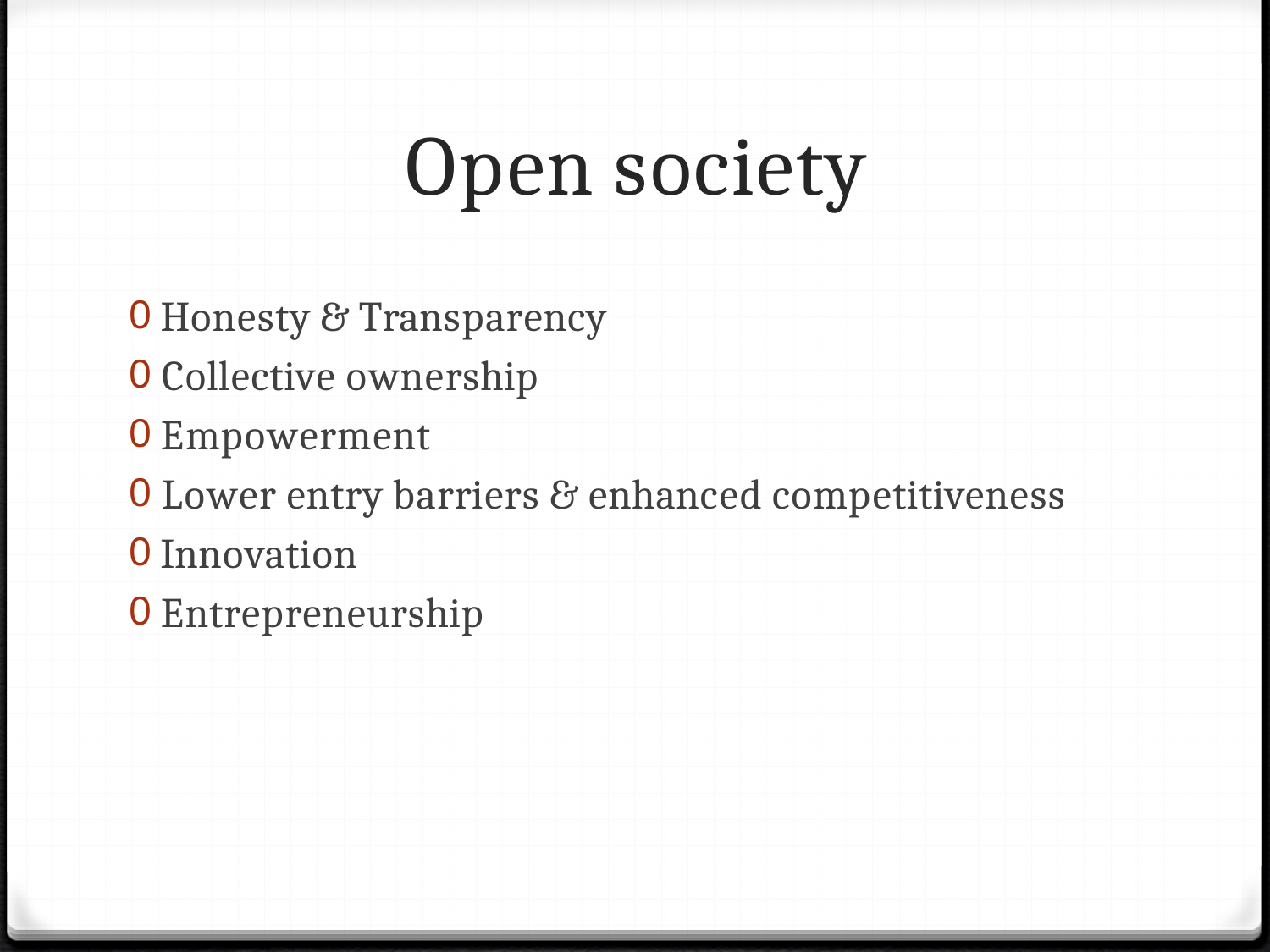

# Open society
Honesty & Transparency
Collective ownership
Empowerment
Lower entry barriers & enhanced competitiveness
Innovation
Entrepreneurship